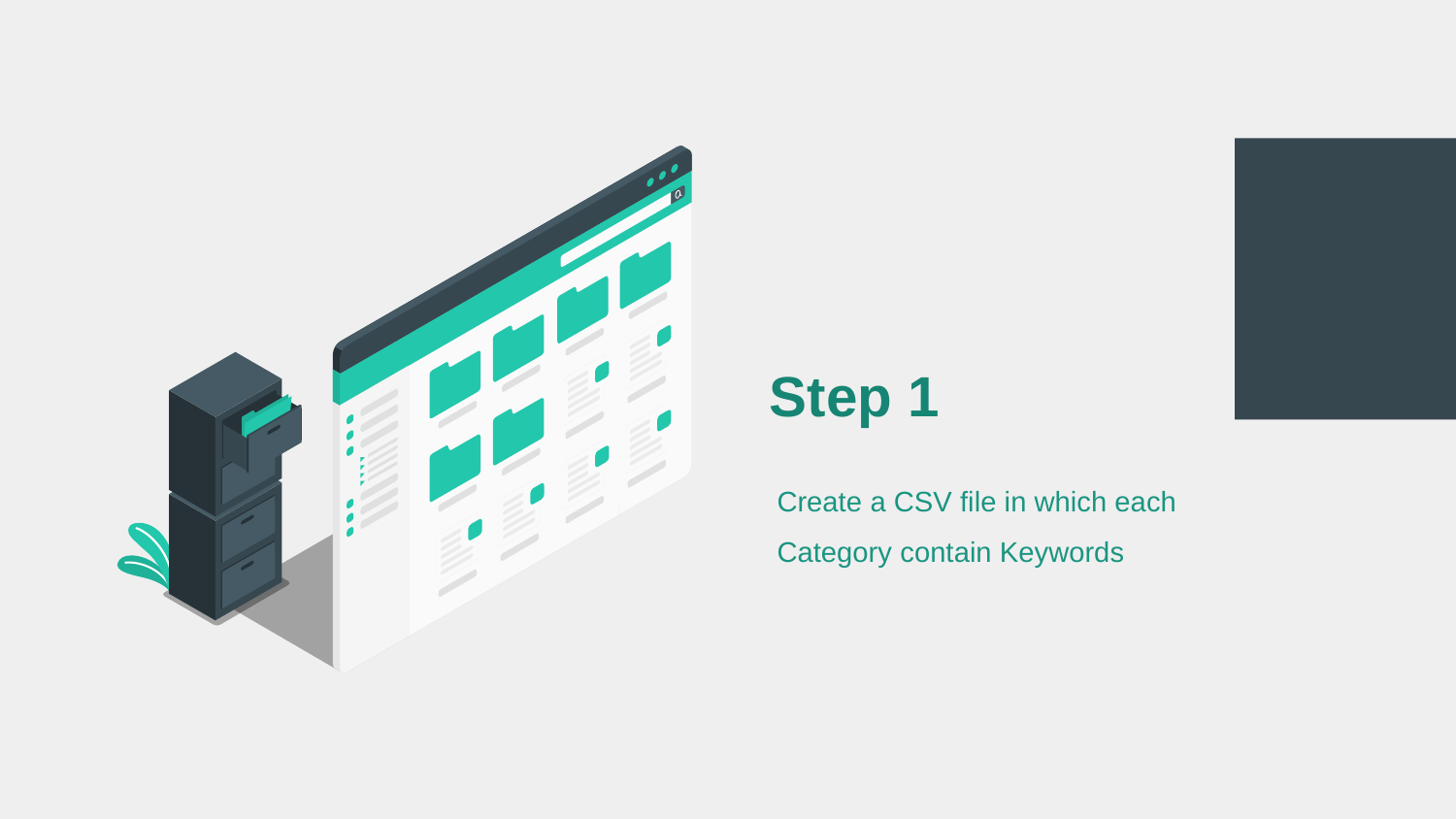

Step 1
Create a CSV file in which each Category contain Keywords